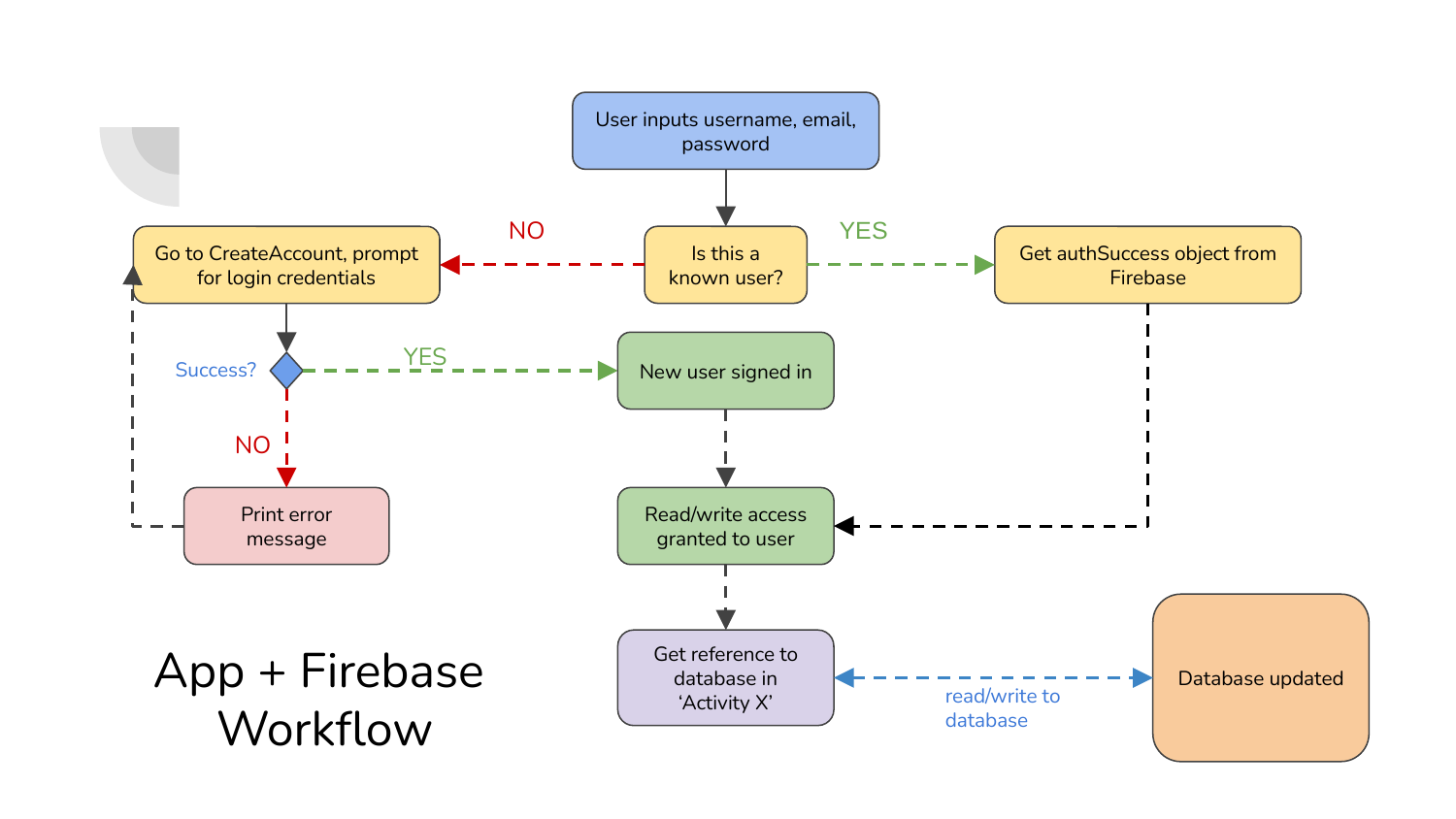

User inputs username, email, password
NO
YES
Go to CreateAccount, prompt for login credentials
Is this a known user?
Get authSuccess object from Firebase
YES
New user signed in
Success?

NO
Print error message
Read/write access granted to user
Database updated
App + Firebase
Workflow
Get reference to database in ‘Activity X’
read/write to database